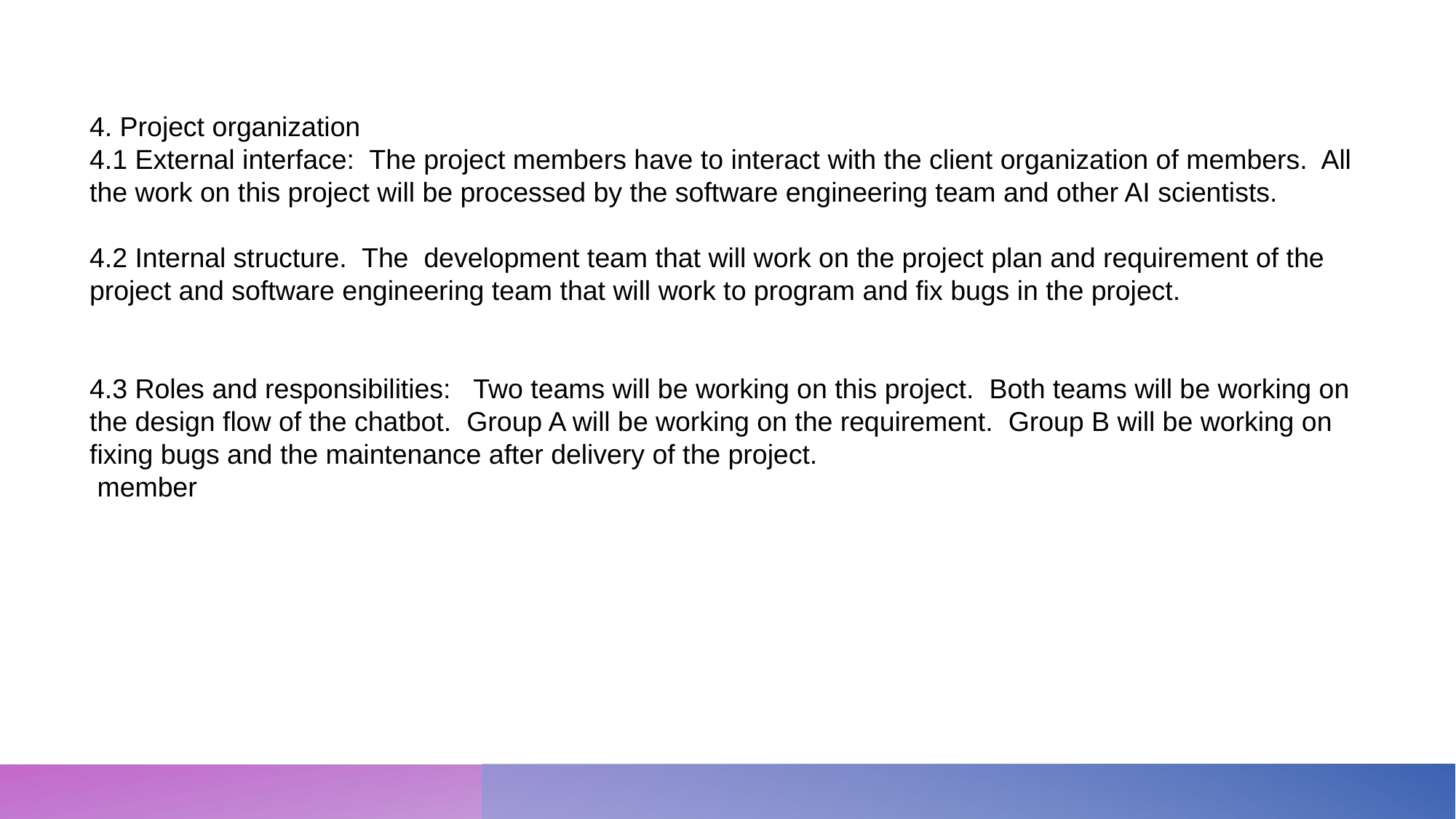

4. Project organization
4.1 External interface:  The project members have to interact with the client organization of members.  All the work on this project will be processed by the software engineering team and other AI scientists.

4.2 Internal structure.  The  development team that will work on the project plan and requirement of the project and software engineering team that will work to program and fix bugs in the project.

4.3 Roles and responsibilities:   Two teams will be working on this project.  Both teams will be working on the design flow of the chatbot.  Group A will be working on the requirement.  Group B will be working on fixing bugs and the maintenance after delivery of the project.
 member